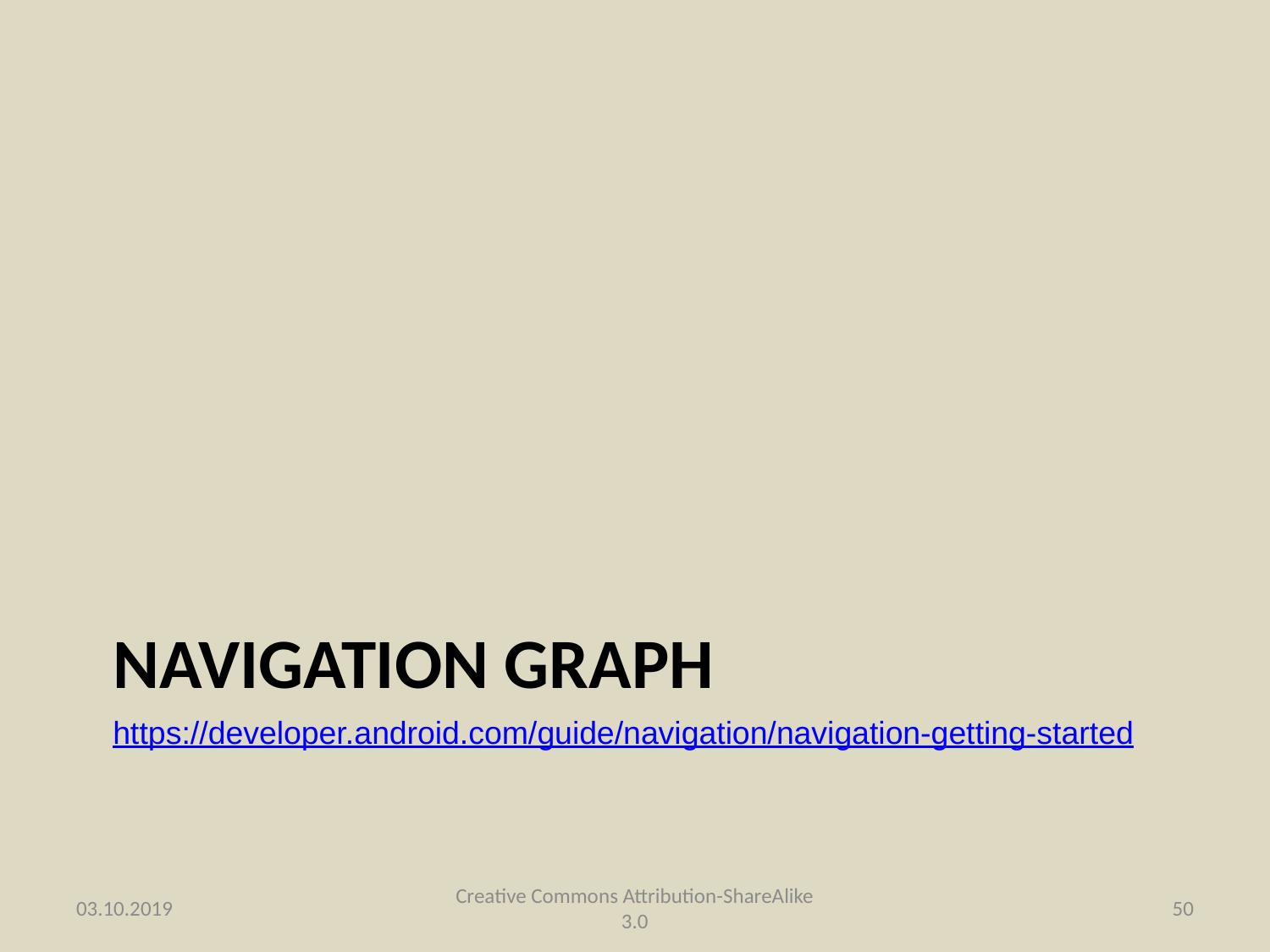

# Navigation Graph
https://developer.android.com/guide/navigation/navigation-getting-started
03.10.2019
Creative Commons Attribution-ShareAlike 3.0
50